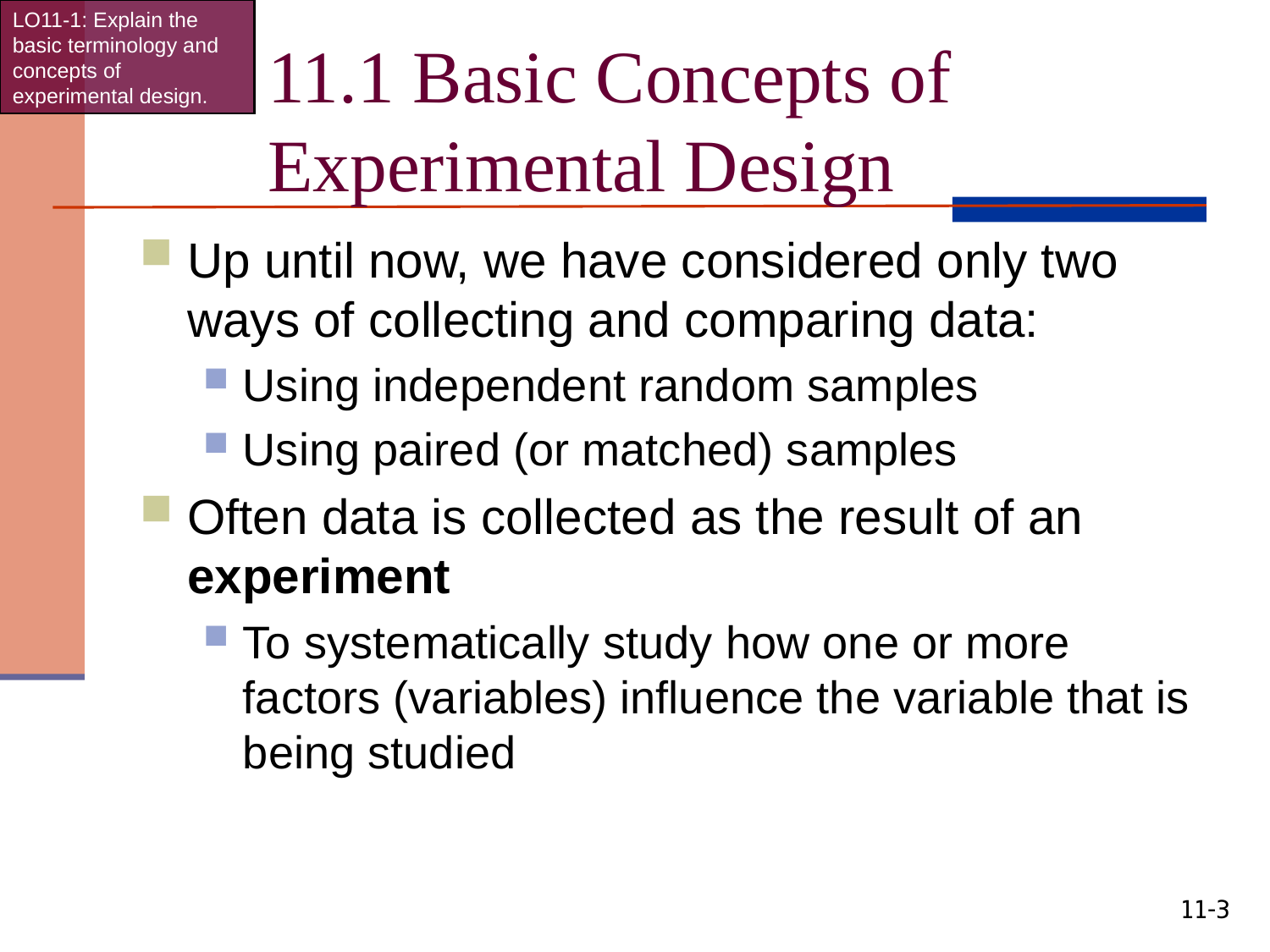

LO11-1: Explain the basic terminology and concepts of experimental design.
# 11.1 Basic Concepts of Experimental Design
Up until now, we have considered only two ways of collecting and comparing data:
Using independent random samples
Using paired (or matched) samples
Often data is collected as the result of an experiment
To systematically study how one or more factors (variables) influence the variable that is being studied
11-3